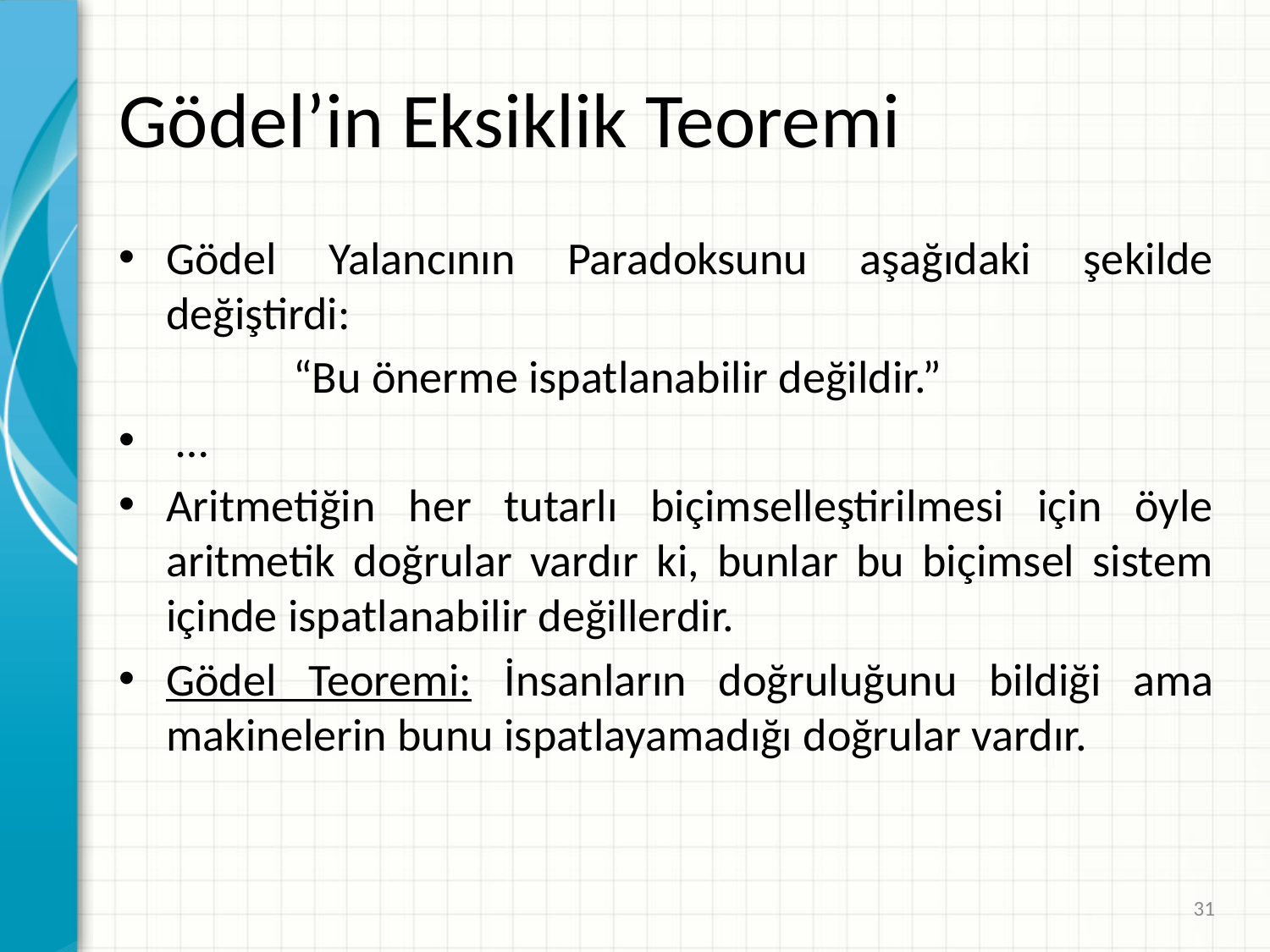

# Gödel’in Eksiklik Teoremi
Gödel Yalancının Paradoksunu aşağıdaki şekilde değiştirdi:
		“Bu önerme ispatlanabilir değildir.”
 …
Aritmetiğin her tutarlı biçimselleştirilmesi için öyle aritmetik doğrular vardır ki, bunlar bu biçimsel sistem içinde ispatlanabilir değillerdir.
Gödel Teoremi: İnsanların doğruluğunu bildiği ama makinelerin bunu ispatlayamadığı doğrular vardır.
31